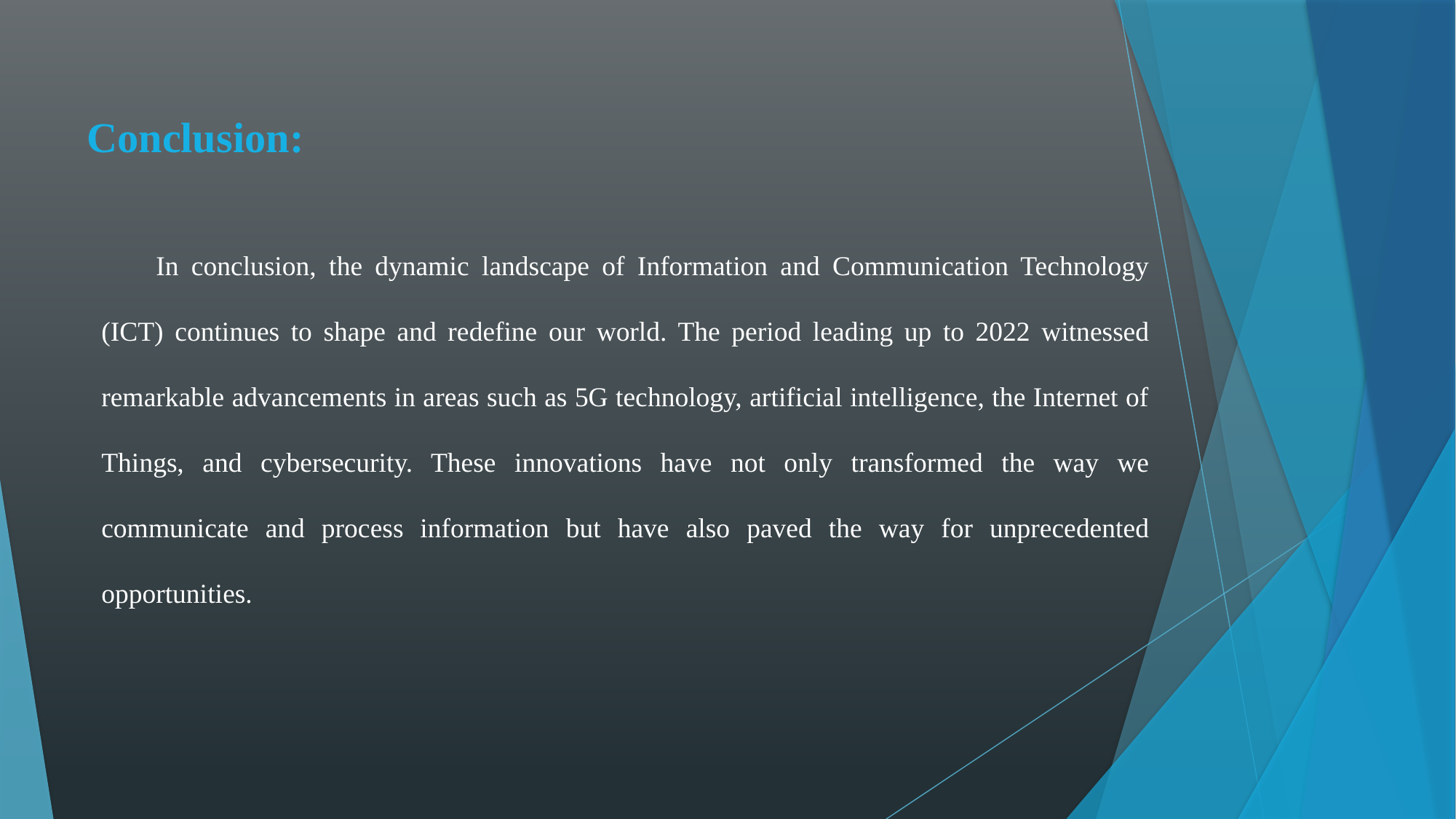

Conclusion:
In conclusion, the dynamic landscape of Information and Communication Technology (ICT) continues to shape and redefine our world. The period leading up to 2022 witnessed remarkable advancements in areas such as 5G technology, artificial intelligence, the Internet of Things, and cybersecurity. These innovations have not only transformed the way we communicate and process information but have also paved the way for unprecedented opportunities.